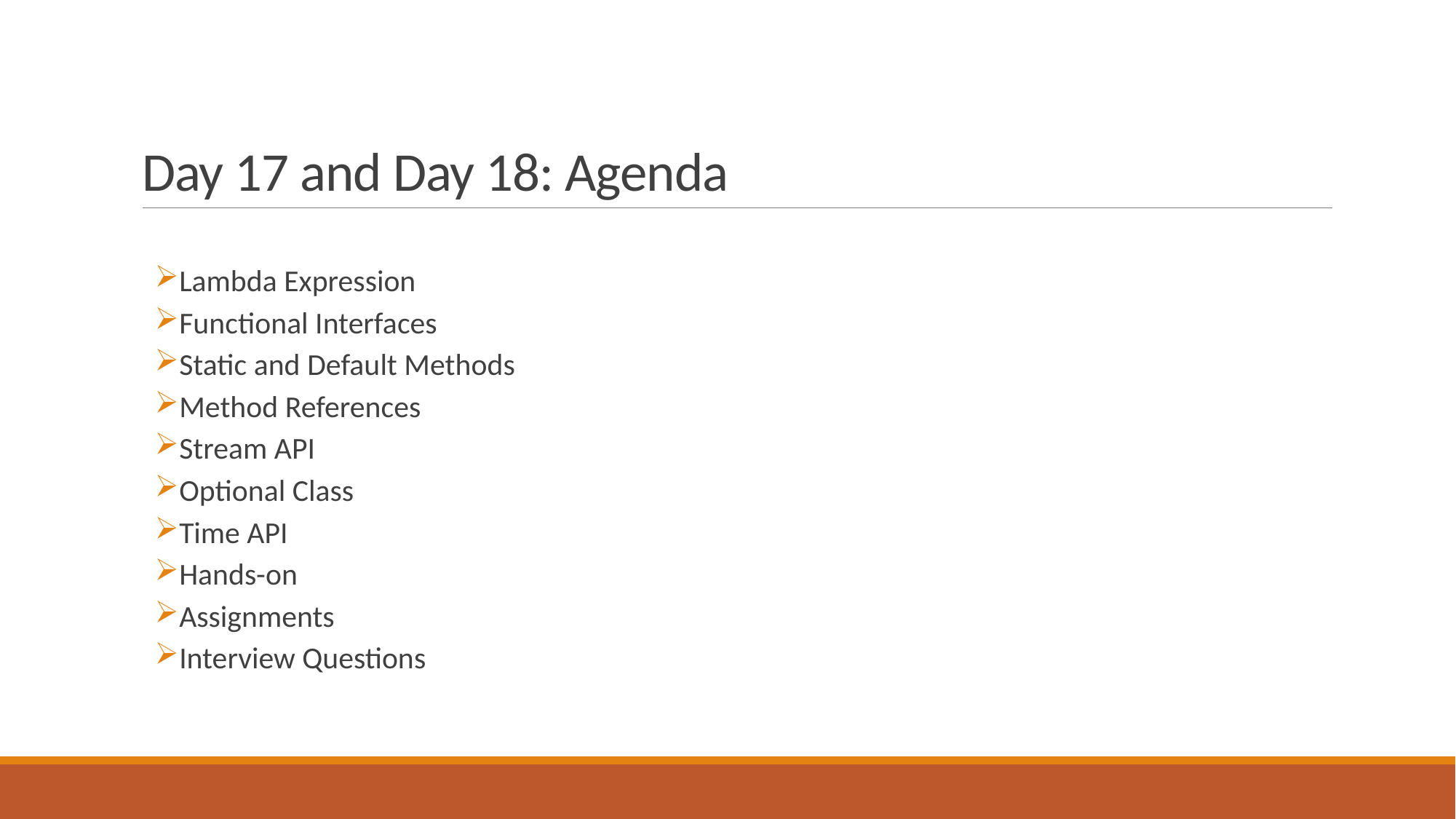

# Day 17 and Day 18: Agenda

Lambda Expression
Functional Interfaces
Static and Default Methods
Method References
Stream API
Optional Class
Time API
Hands-on
Assignments
Interview Questions